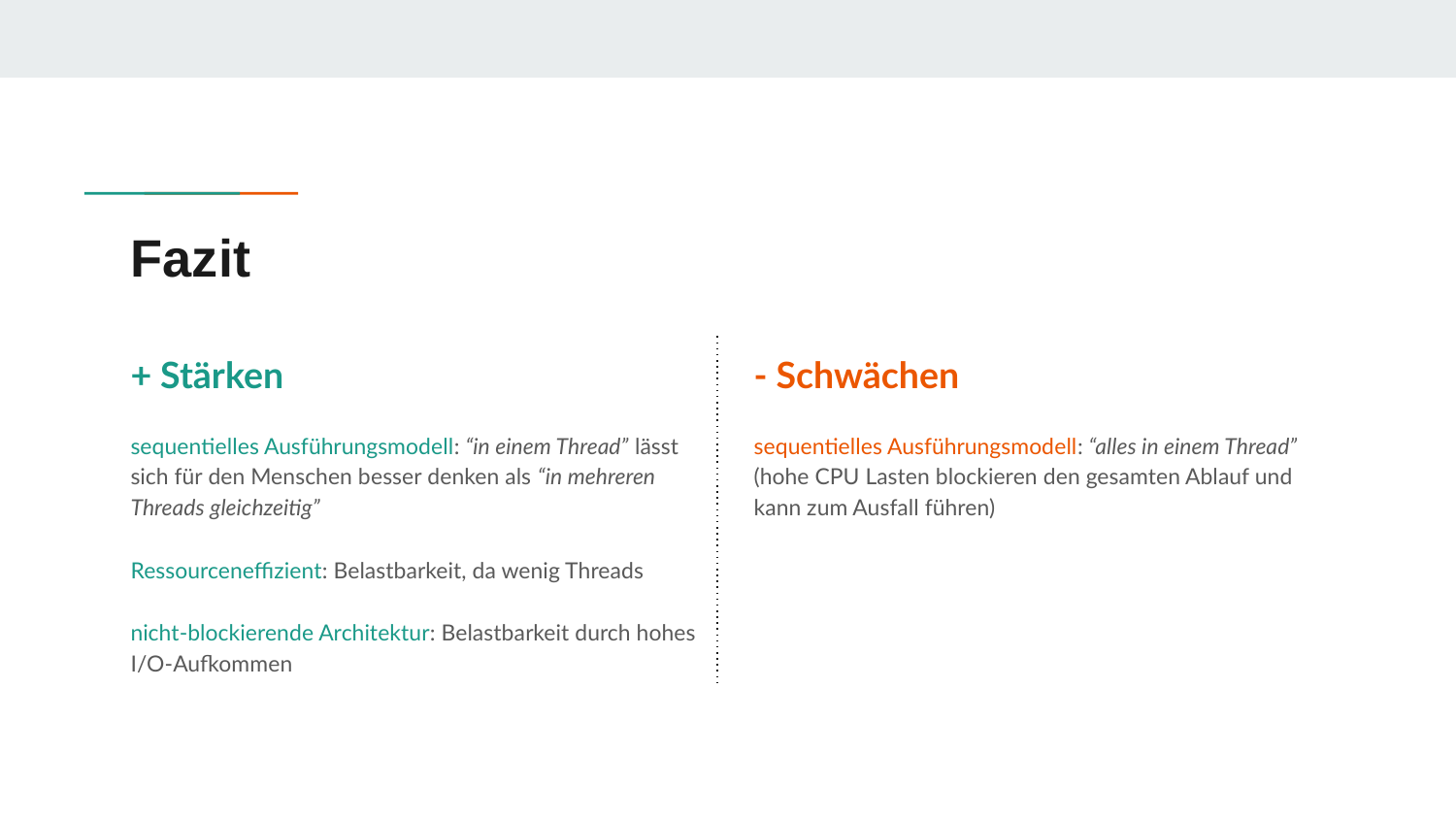

# Fazit
+ Stärken
sequentielles Ausführungsmodell: “in einem Thread” lässt sich für den Menschen besser denken als “in mehreren Threads gleichzeitig”
Ressourceneffizient: Belastbarkeit, da wenig Threads
nicht-blockierende Architektur: Belastbarkeit durch hohes I/O-Aufkommen
- Schwächen
sequentielles Ausführungsmodell: “alles in einem Thread” (hohe CPU Lasten blockieren den gesamten Ablauf und kann zum Ausfall führen)